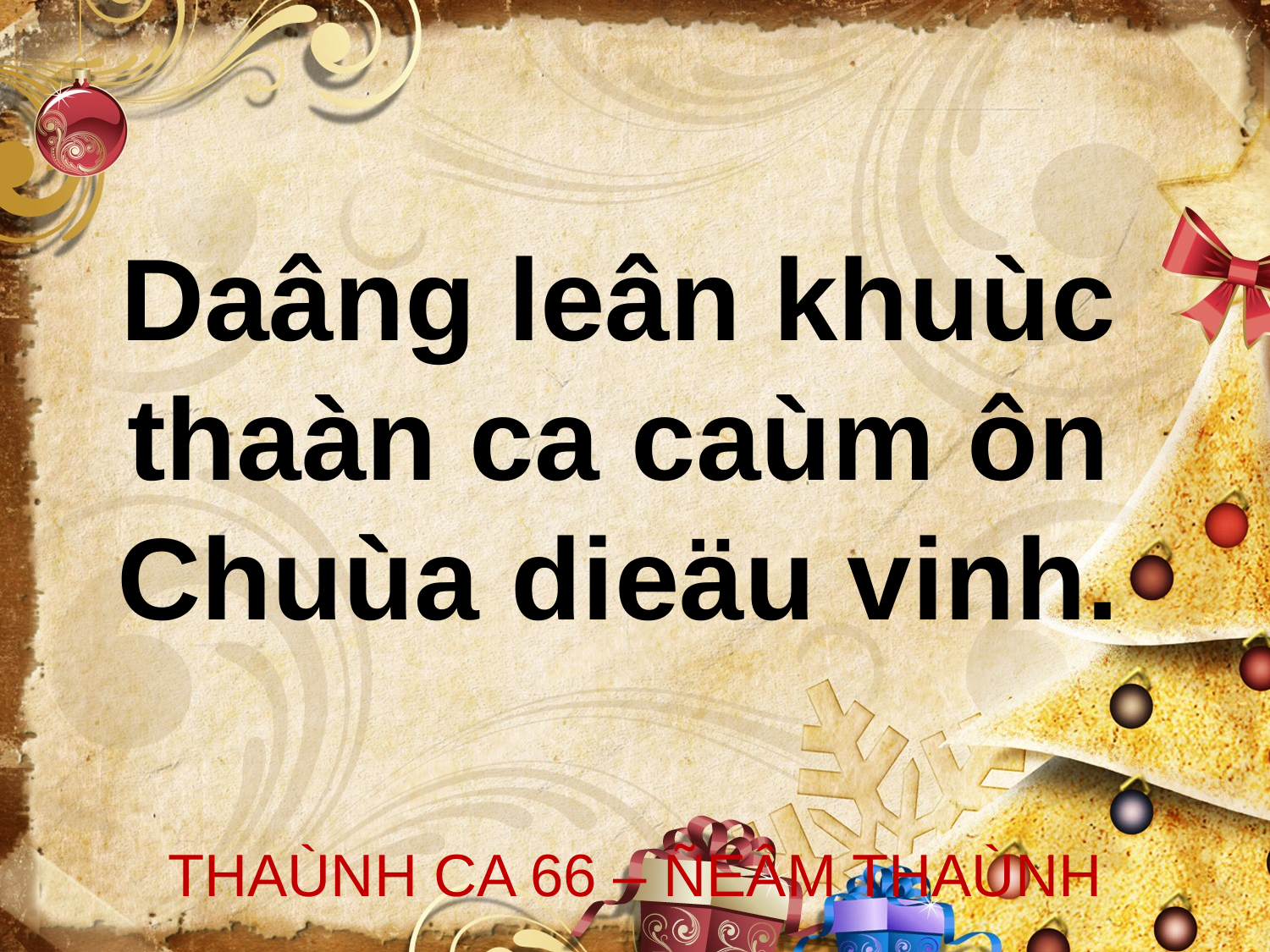

Daâng leân khuùc
thaàn ca caùm ôn
Chuùa dieäu vinh.
THAÙNH CA 66 – ÑEÂM THAÙNH